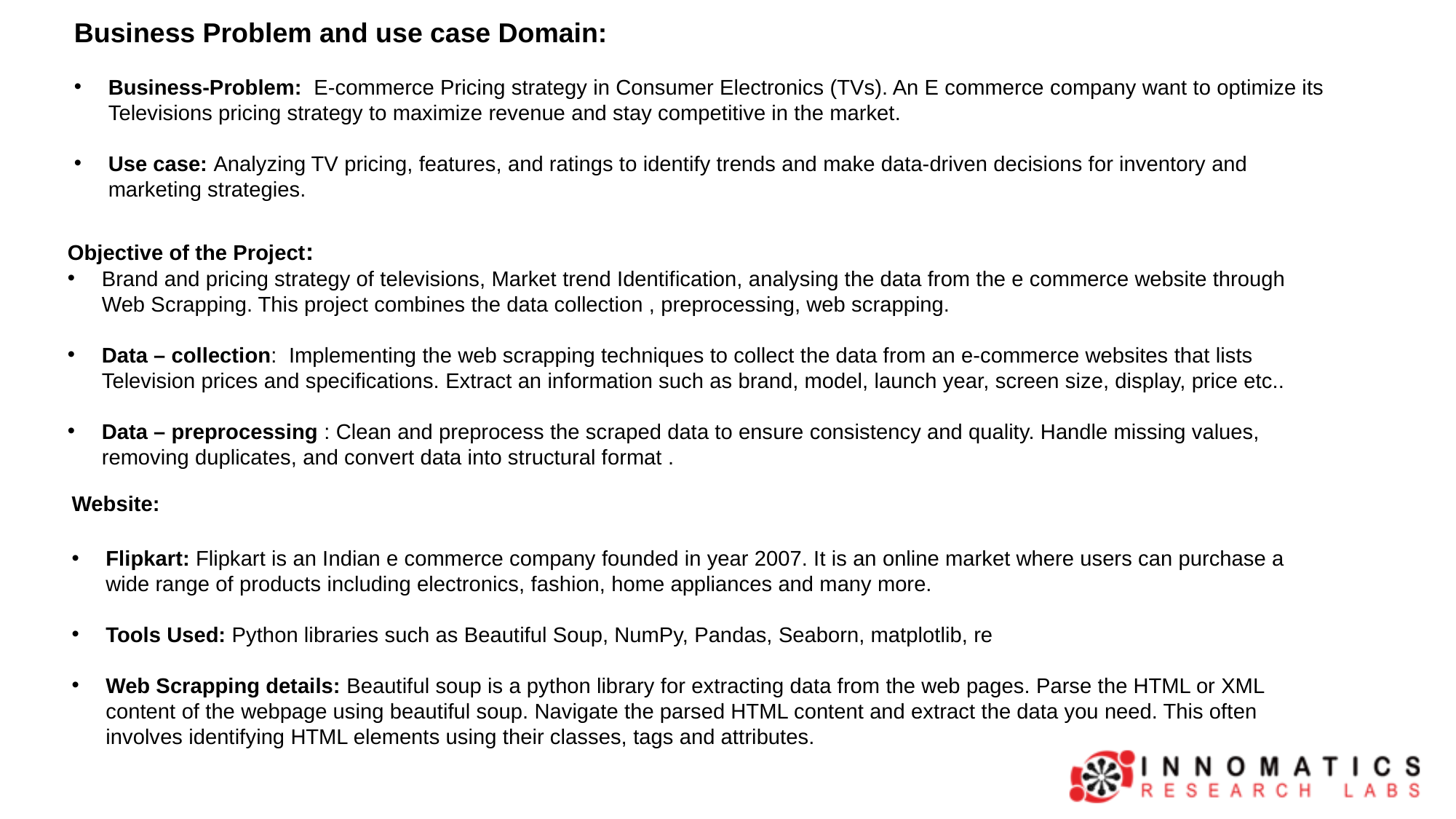

Business Problem and use case Domain:

Business-Problem:  E-commerce Pricing strategy in Consumer Electronics (TVs). An E commerce company want to optimize its Televisions pricing strategy to maximize revenue and stay competitive in the market.

Use case: Analyzing TV pricing, features, and ratings to identify trends and make data-driven decisions for inventory and marketing strategies.

Objective of the Project:
Brand and pricing strategy of televisions, Market trend Identification, analysing the data from the e commerce website through Web Scrapping. This project combines the data collection , preprocessing, web scrapping.

Data – collection:  Implementing the web scrapping techniques to collect the data from an e-commerce websites that lists Television prices and specifications. Extract an information such as brand, model, launch year, screen size, display, price etc..

Data – preprocessing : Clean and preprocess the scraped data to ensure consistency and quality. Handle missing values, removing duplicates, and convert data into structural format .
Website:

Flipkart: Flipkart is an Indian e commerce company founded in year 2007. It is an online market where users can purchase a wide range of products including electronics, fashion, home appliances and many more.

Tools Used: Python libraries such as Beautiful Soup, NumPy, Pandas, Seaborn, matplotlib, re

Web Scrapping details: Beautiful soup is a python library for extracting data from the web pages. Parse the HTML or XML content of the webpage using beautiful soup. Navigate the parsed HTML content and extract the data you need. This often involves identifying HTML elements using their classes, tags and attributes.